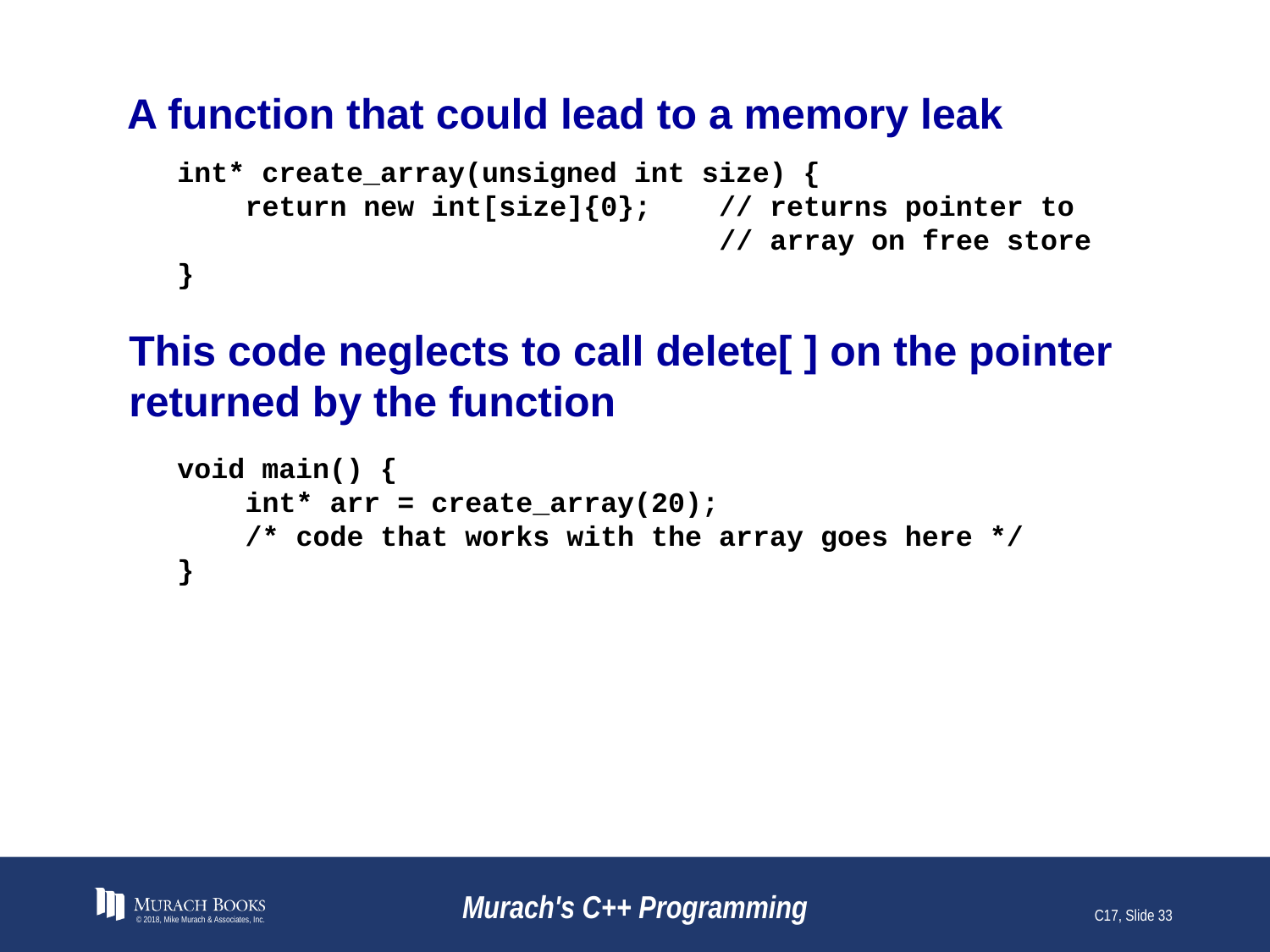

# A function that could lead to a memory leak
int* create_array(unsigned int size) {
    return new int[size]{0};    // returns pointer to
                                // array on free store
}
This code neglects to call delete[ ] on the pointer returned by the function

void main() {
    int* arr = create_array(20);
    /* code that works with the array goes here */
}
© 2018, Mike Murach & Associates, Inc.
Murach's C++ Programming

C17, Slide 33